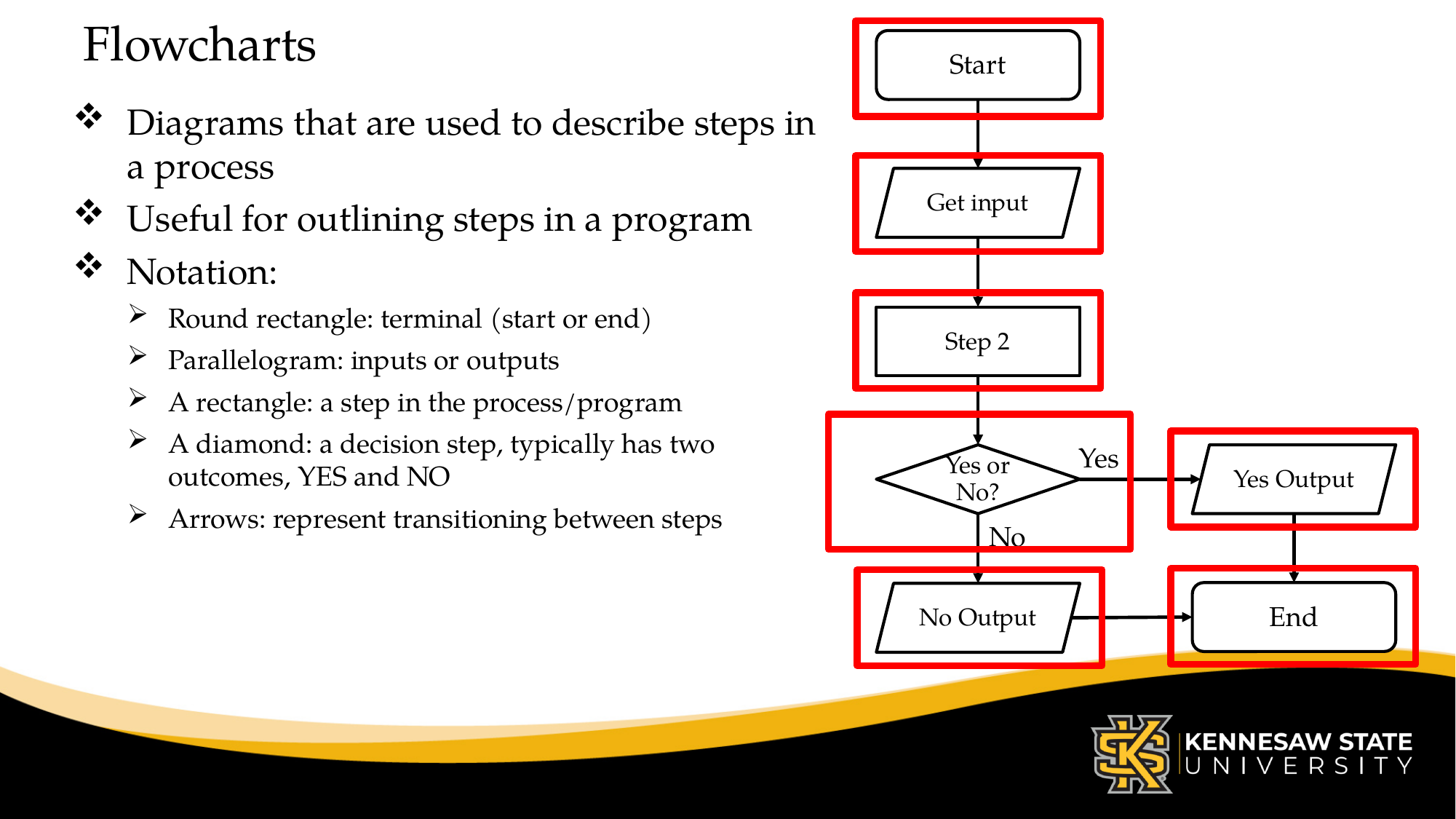

# Flowcharts

Start
Diagrams that are used to describe steps in a process
Useful for outlining steps in a program
Notation:
Round rectangle: terminal (start or end)
Parallelogram: inputs or outputs
A rectangle: a step in the process/program
A diamond: a decision step, typically has two outcomes, YES and NO
Arrows: represent transitioning between steps

Get input

Step 2

Yes
Yes or No?
Yes Output
No

End
No Output